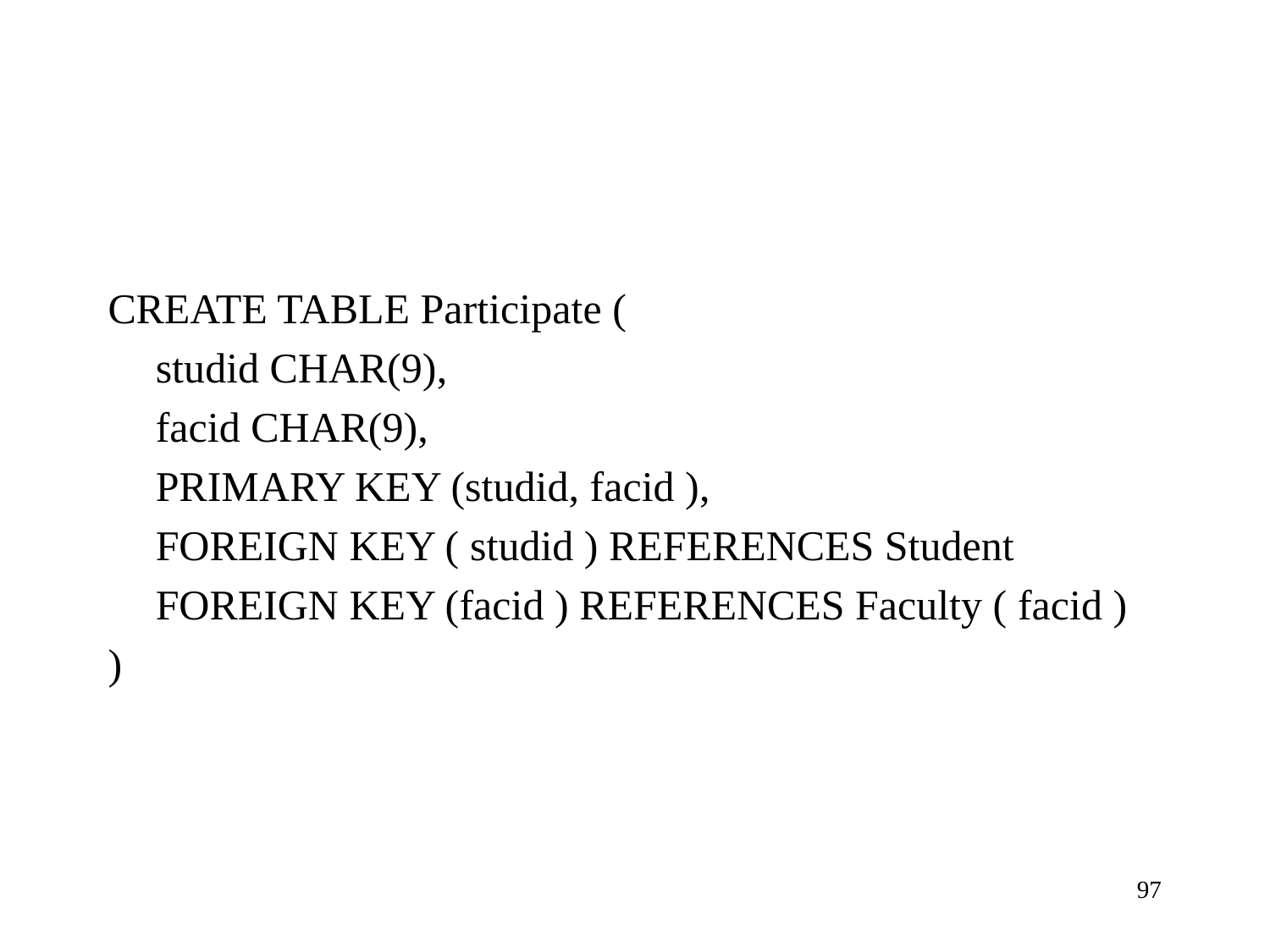

#
CREATE TABLE Participate (
	studid CHAR(9),
	facid CHAR(9),
	PRIMARY KEY (studid, facid ),
	FOREIGN KEY ( studid ) REFERENCES Student
	FOREIGN KEY (facid ) REFERENCES Faculty ( facid )
)
97